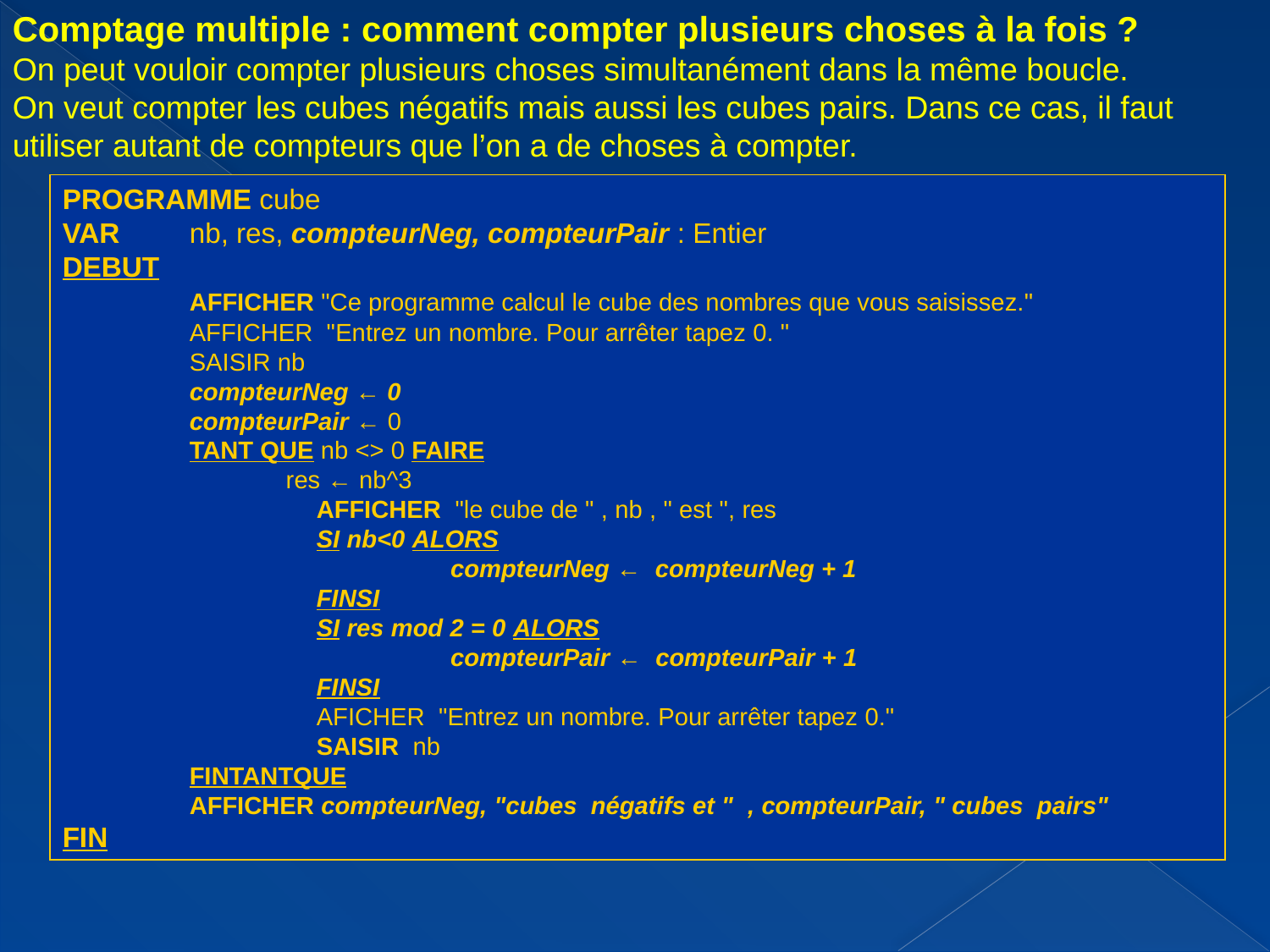

Comptage multiple : comment compter plusieurs choses à la fois ?
On peut vouloir compter plusieurs choses simultanément dans la même boucle.
On veut compter les cubes négatifs mais aussi les cubes pairs. Dans ce cas, il faut utiliser autant de compteurs que l’on a de choses à compter.
PROGRAMME cube
VAR	nb, res, compteurNeg, compteurPair : Entier
DEBUT
	AFFICHER "Ce programme calcul le cube des nombres que vous saisissez."
	AFFICHER  "Entrez un nombre. Pour arrêter tapez 0. "
	SAISIR nb
	compteurNeg ← 0
	compteurPair ← 0
	TANT QUE nb <> 0 FAIRE
                                res ← nb^3
		AFFICHER  "le cube de " , nb , " est ", res
		SI nb<0 ALORS
			 compteurNeg ←  compteurNeg + 1
		FINSI
		SI res mod 2 = 0 ALORS
			 compteurPair ←  compteurPair + 1
		FINSI
		AFICHER  "Entrez un nombre. Pour arrêter tapez 0."
		SAISIR  nb
	FINTANTQUE
	AFFICHER compteurNeg, "cubes  négatifs et "  , compteurPair, " cubes  pairs"
FIN